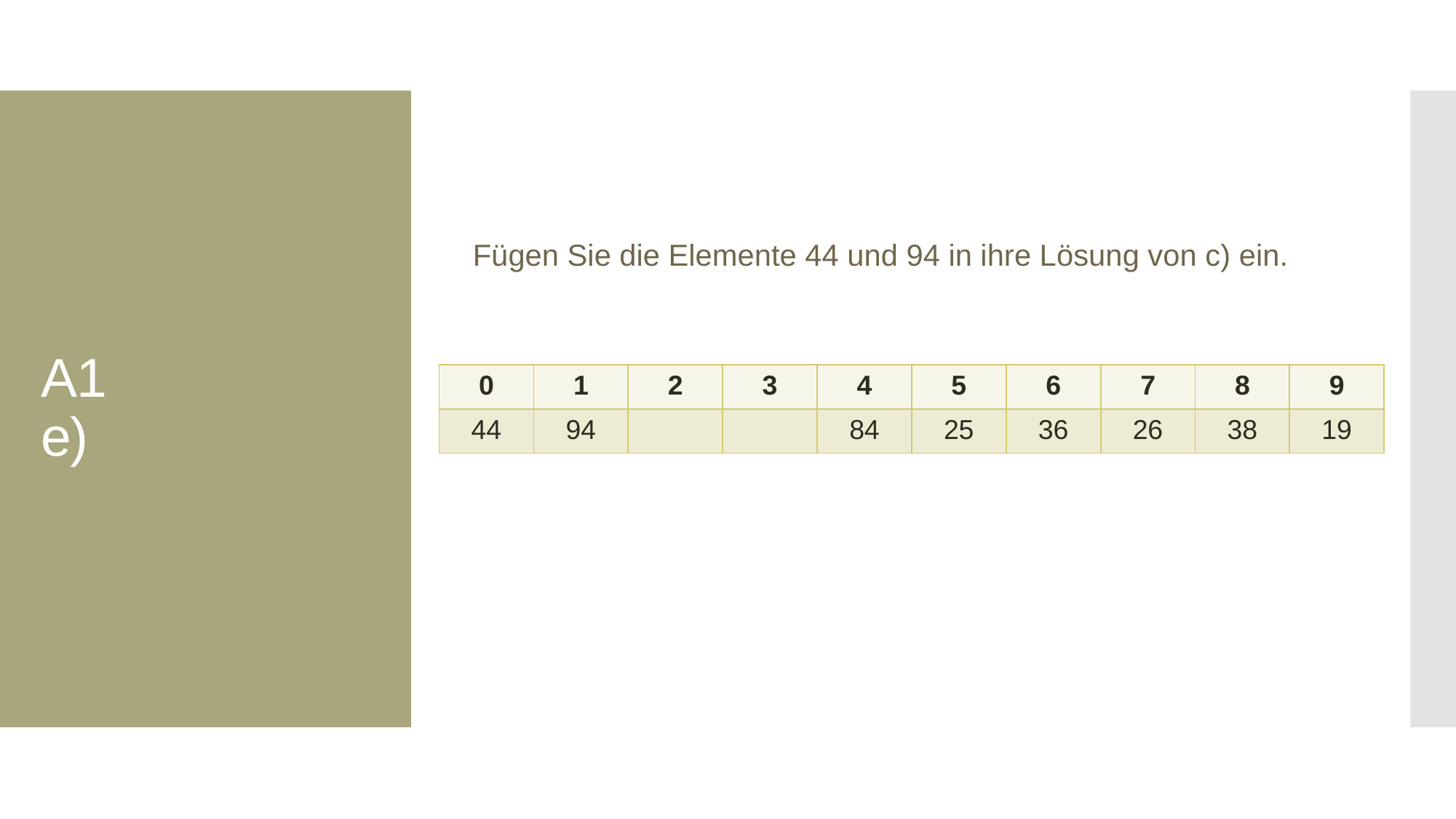

Fügen Sie die Elemente 44 und 94 in ihre Lösung von c) ein.

# A1 e)
| 0 | 1 | 2 | 3 | 4 | 5 | 6 | 7 | 8 | 9 |
| --- | --- | --- | --- | --- | --- | --- | --- | --- | --- |
|  |  |  |  | 84 | 25 | 36 | 26 | 38 | 19 |
| 0 | 1 | 2 | 3 | 4 | 5 | 6 | 7 | 8 | 9 |
| --- | --- | --- | --- | --- | --- | --- | --- | --- | --- |
| 44 |  |  |  | 84 | 25 | 36 | 26 | 38 | 19 |
| 0 | 1 | 2 | 3 | 4 | 5 | 6 | 7 | 8 | 9 |
| --- | --- | --- | --- | --- | --- | --- | --- | --- | --- |
| 44 | 94 |  |  | 84 | 25 | 36 | 26 | 38 | 19 |